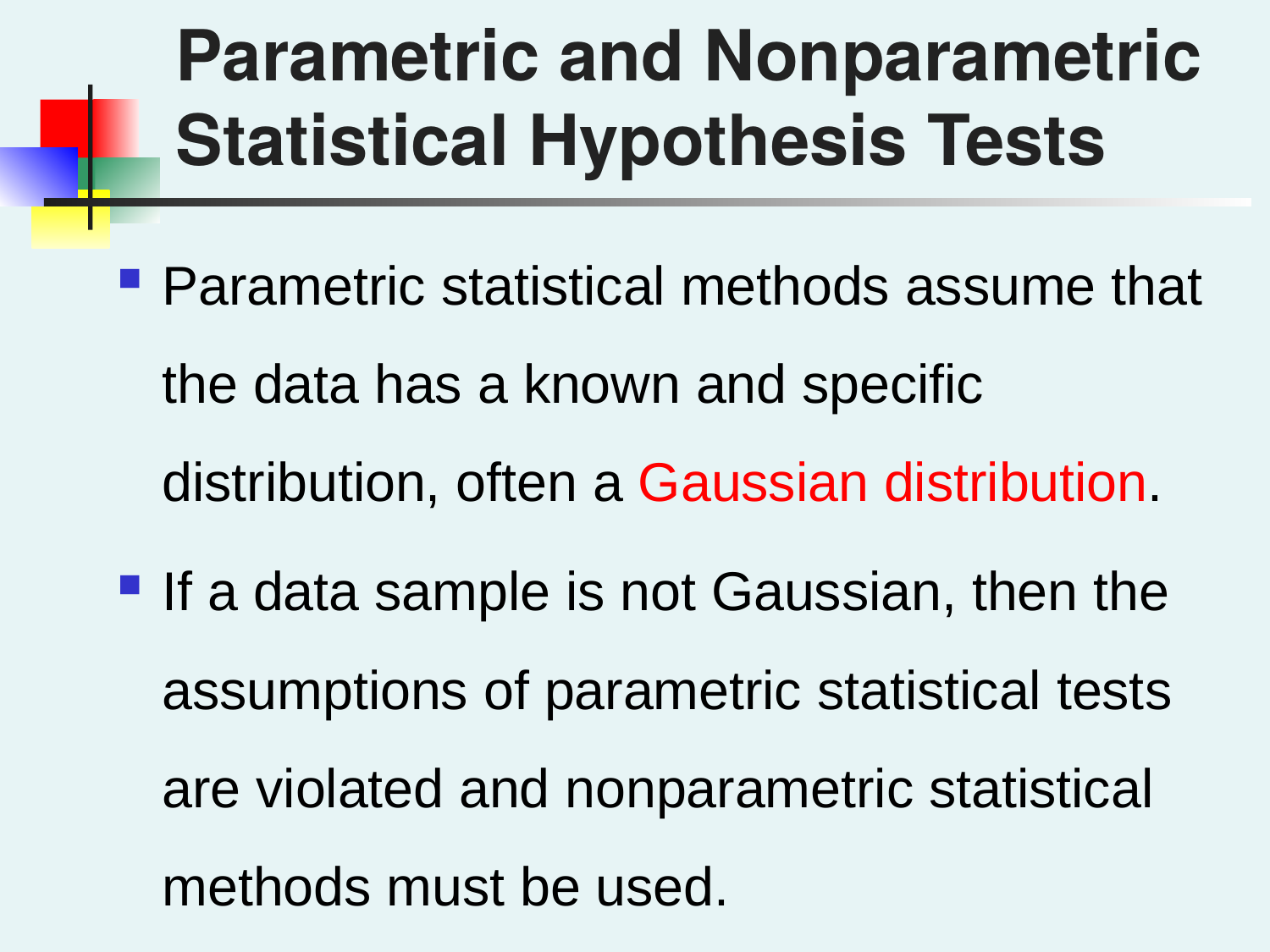

Parametric and Nonparametric Statistical Hypothesis Tests
Parametric statistical methods assume that the data has a known and specific distribution, often a Gaussian distribution.
If a data sample is not Gaussian, then the assumptions of parametric statistical tests are violated and nonparametric statistical methods must be used.